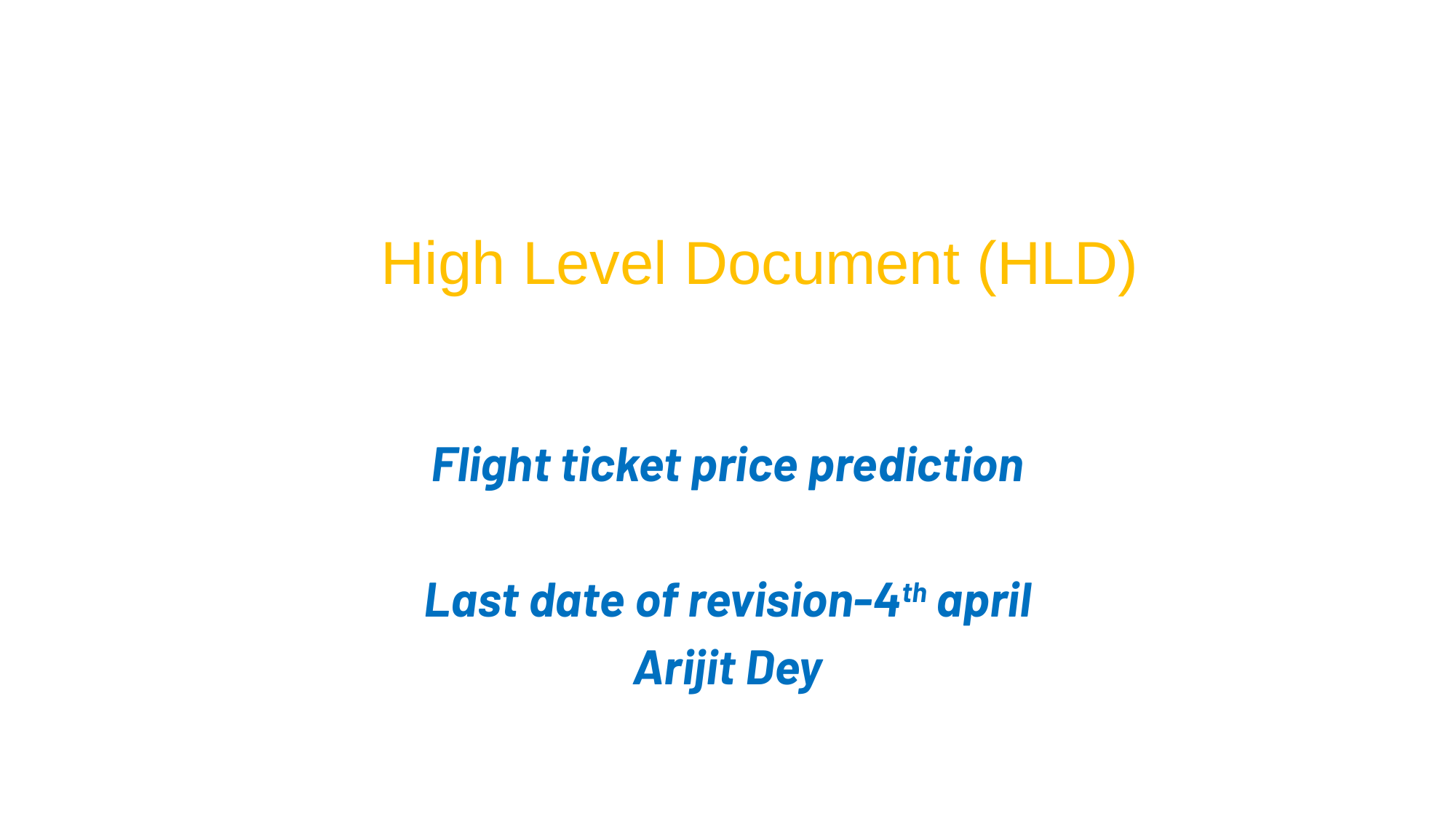

# High Level Document (HLD)
Flight ticket price prediction

Last date of revision-4th april
Arijit Dey